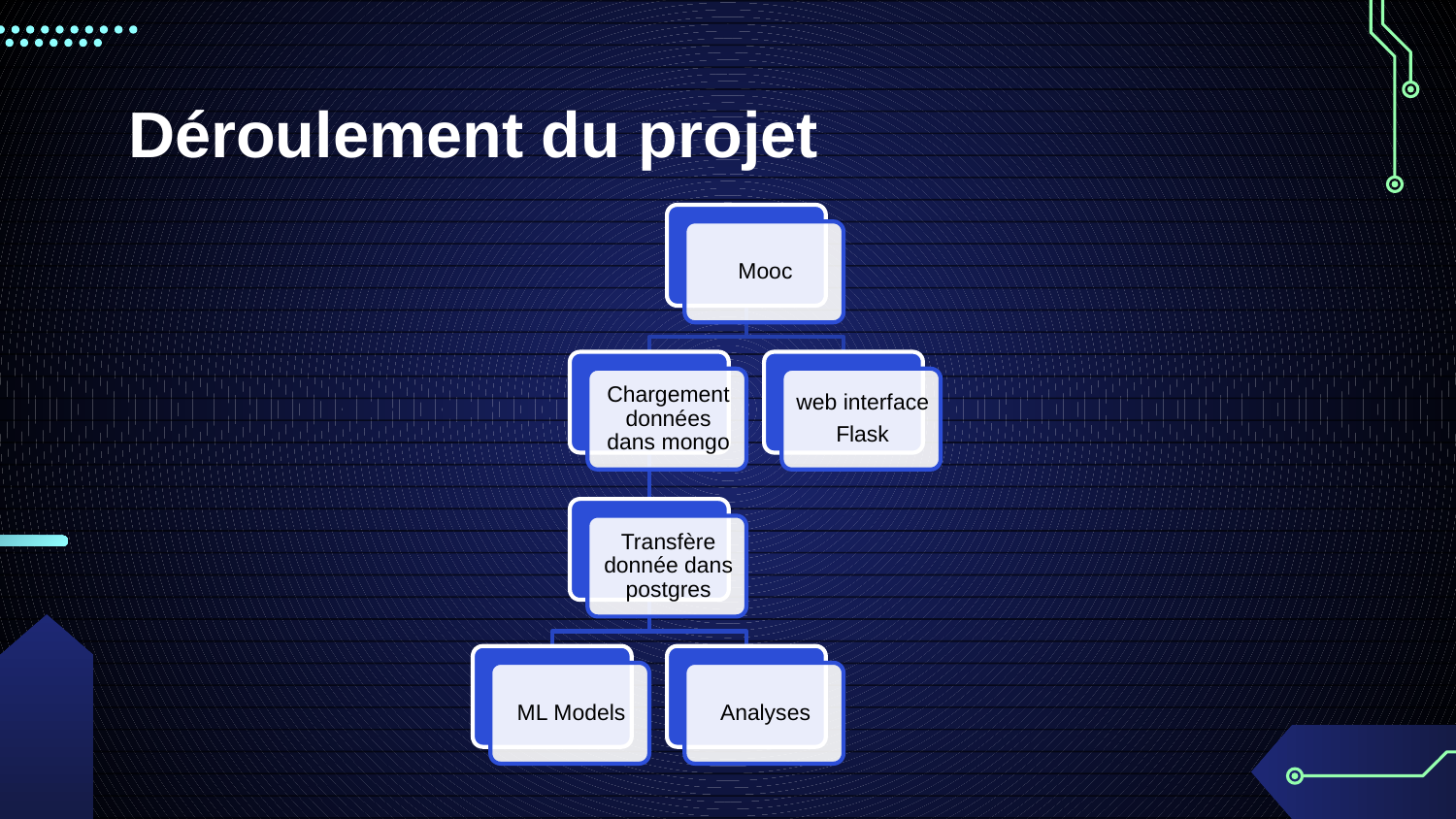

# Déroulement du projet
Mooc
Chargement données dans mongo
Transfère donnée dans postgres
ML Models
Analyses
web interface
Flask